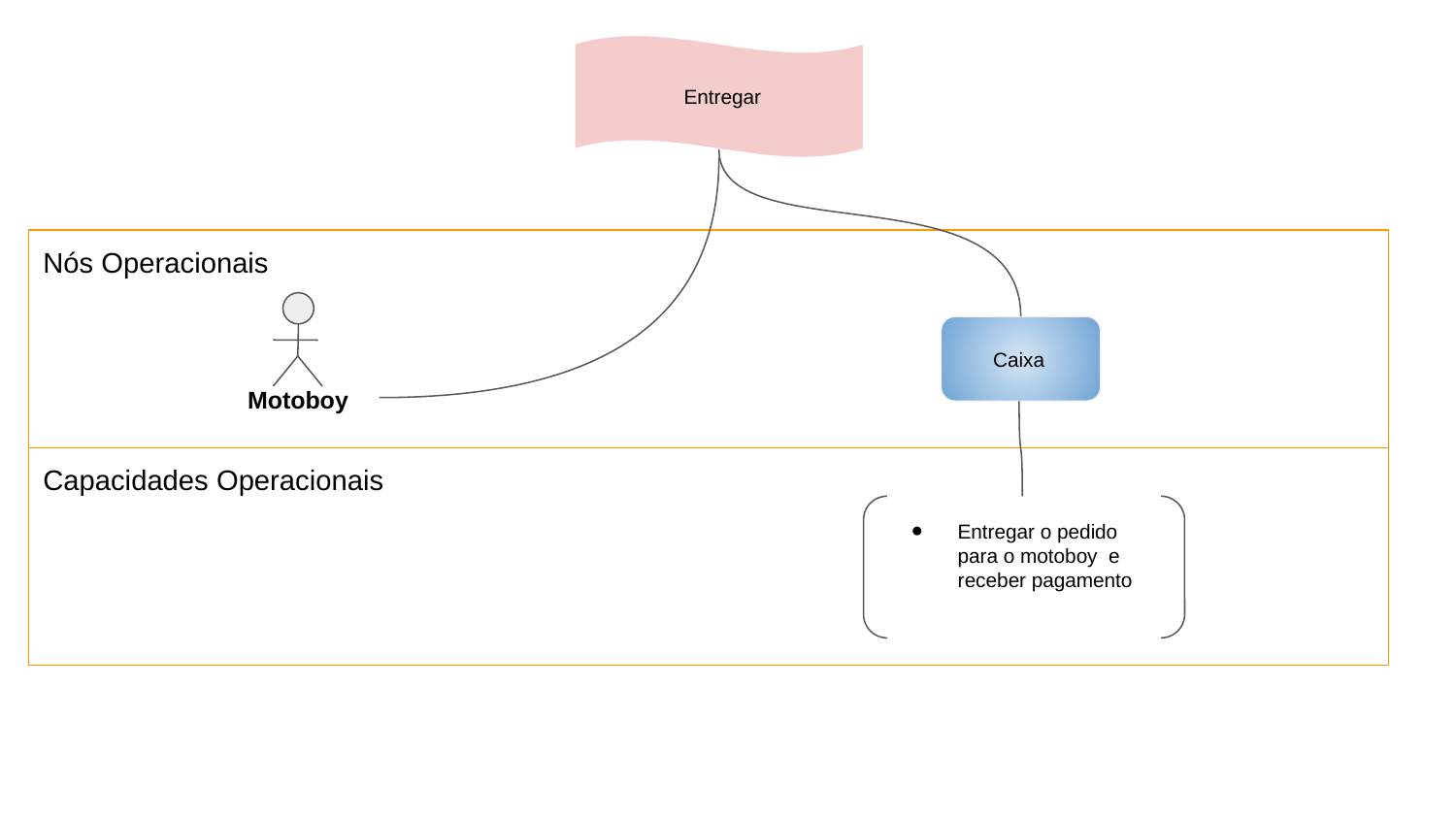

Entregar
Nós Operacionais

Motoboy
      Caixa
Capacidades Operacionais
Entregar o pedido para o motoboy  e receber pagamento